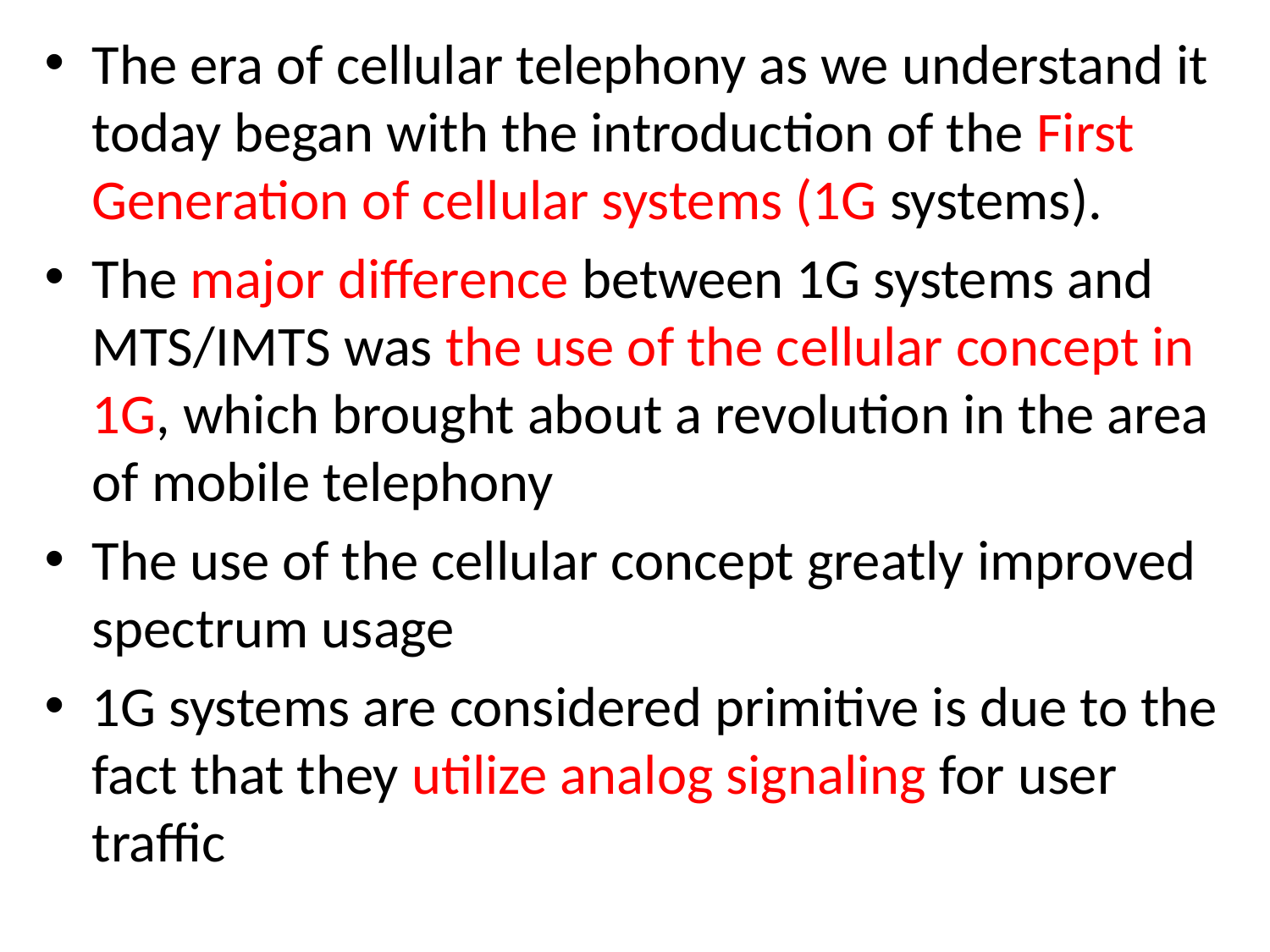

The era of cellular telephony as we understand it today began with the introduction of the First Generation of cellular systems (1G systems).
The major difference between 1G systems and MTS/IMTS was the use of the cellular concept in 1G, which brought about a revolution in the area of mobile telephony
The use of the cellular concept greatly improved spectrum usage
1G systems are considered primitive is due to the fact that they utilize analog signaling for user traffic